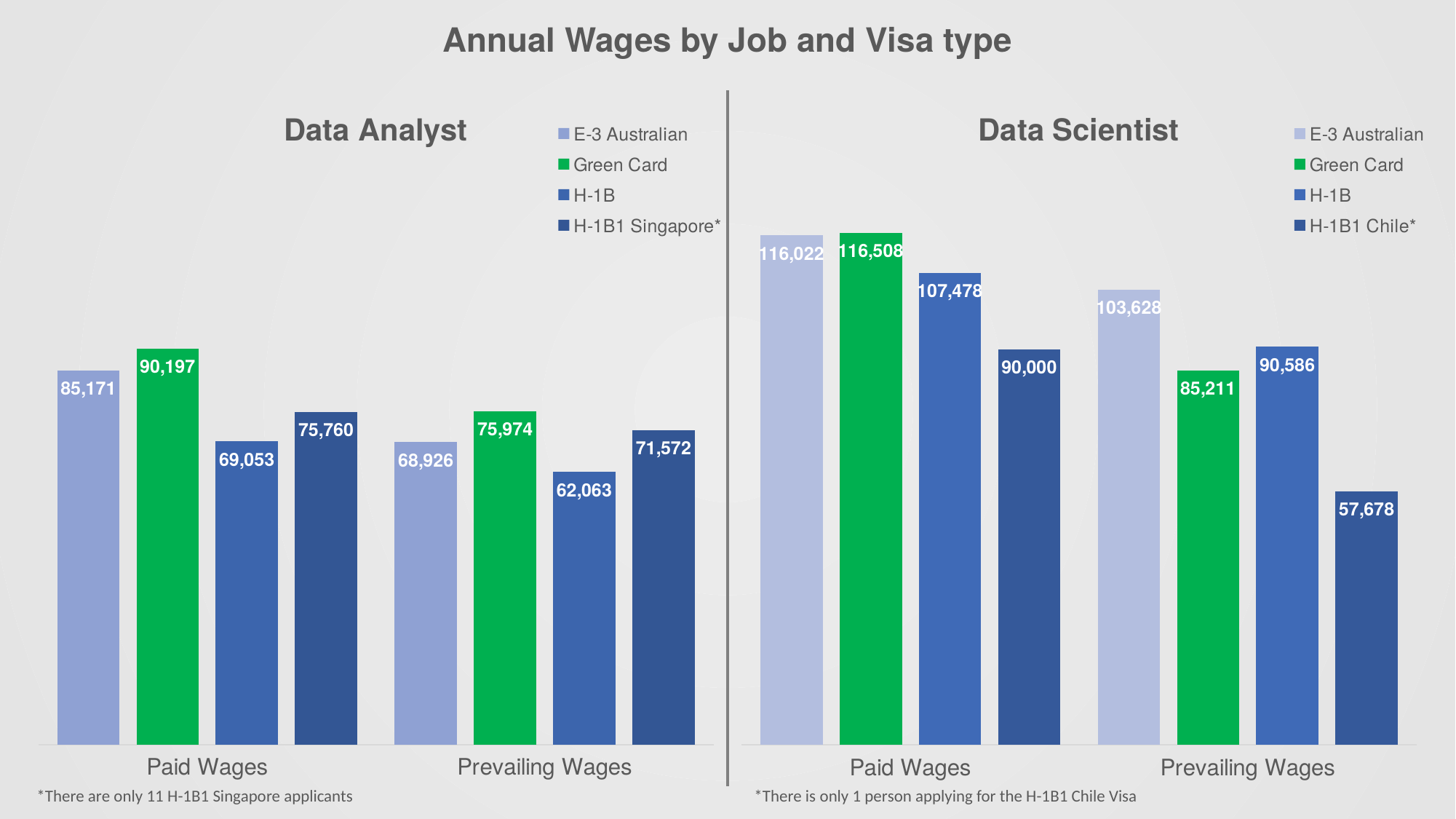

Annual Wages by Job and Visa type
Data Analyst
Data Scientist

### Chart

| Category | E-3 Australian | Green Card | H-1B | H-1B1 Singapore* |
|---|---|---|---|---|
| Paid Wages | 85171.31578947368 | 90197.1 | 69053.3797228261 | 75760.18181818182 |
| Prevailing Wages | 68925.63157894737 | 75974.384 | 62062.88252989131 | 71571.81818181818 |

### Chart

| Category | E-3 Australian | Green Card | H-1B | H-1B1 Chile* |
|---|---|---|---|---|
| Paid Wages | 116022.1333333333 | 116507.7593877551 | 107477.6799138674 | 90000.0 |
| Prevailing Wages | 103628.1333333333 | 85211.30612244898 | 90586.21903531438 | 57678.0 |
*There are only 11 H-1B1 Singapore applicants
*There is only 1 person applying for the H-1B1 Chile Visa